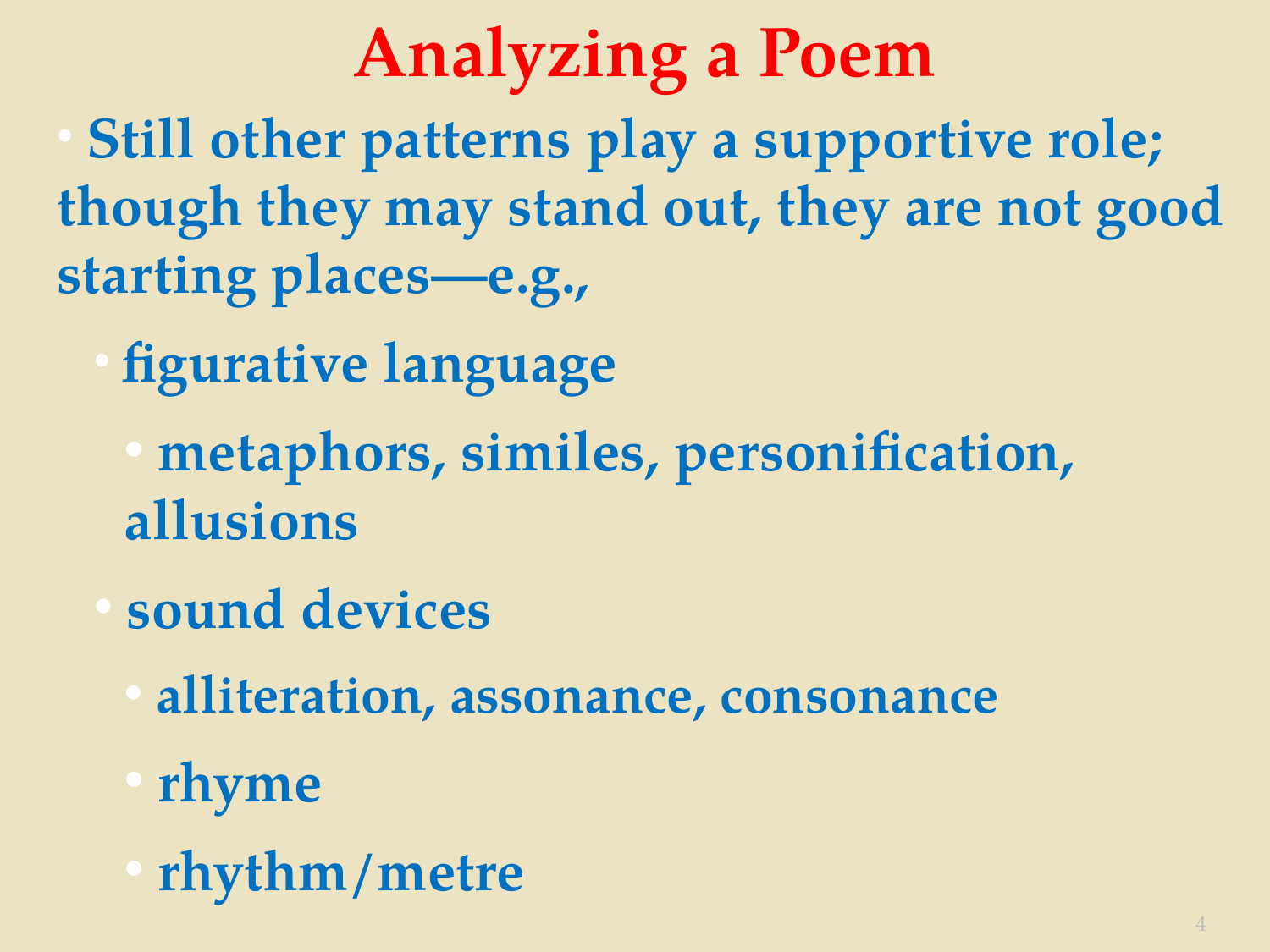

Analyzing a Poem
 Still other patterns play a supportive role;  though they may stand out, they are not good starting places—e.g.,
 figurative language
 metaphors, similes, personification, allusions
 sound devices
 alliteration, assonance, consonance
 rhyme
 rhythm/metre

4